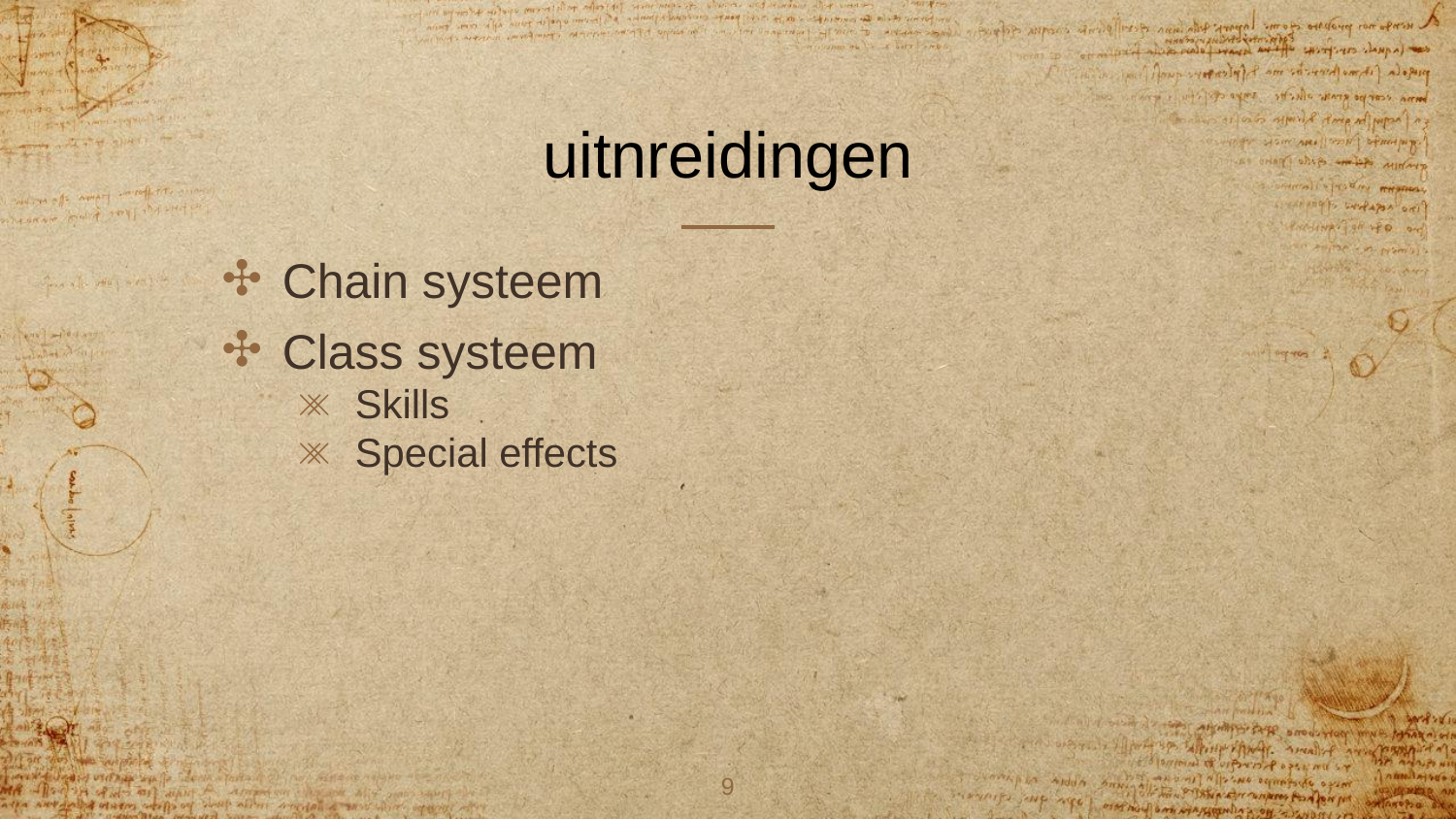

# uitnreidingen
Chain systeem
Class systeem
Skills
Special effects

9